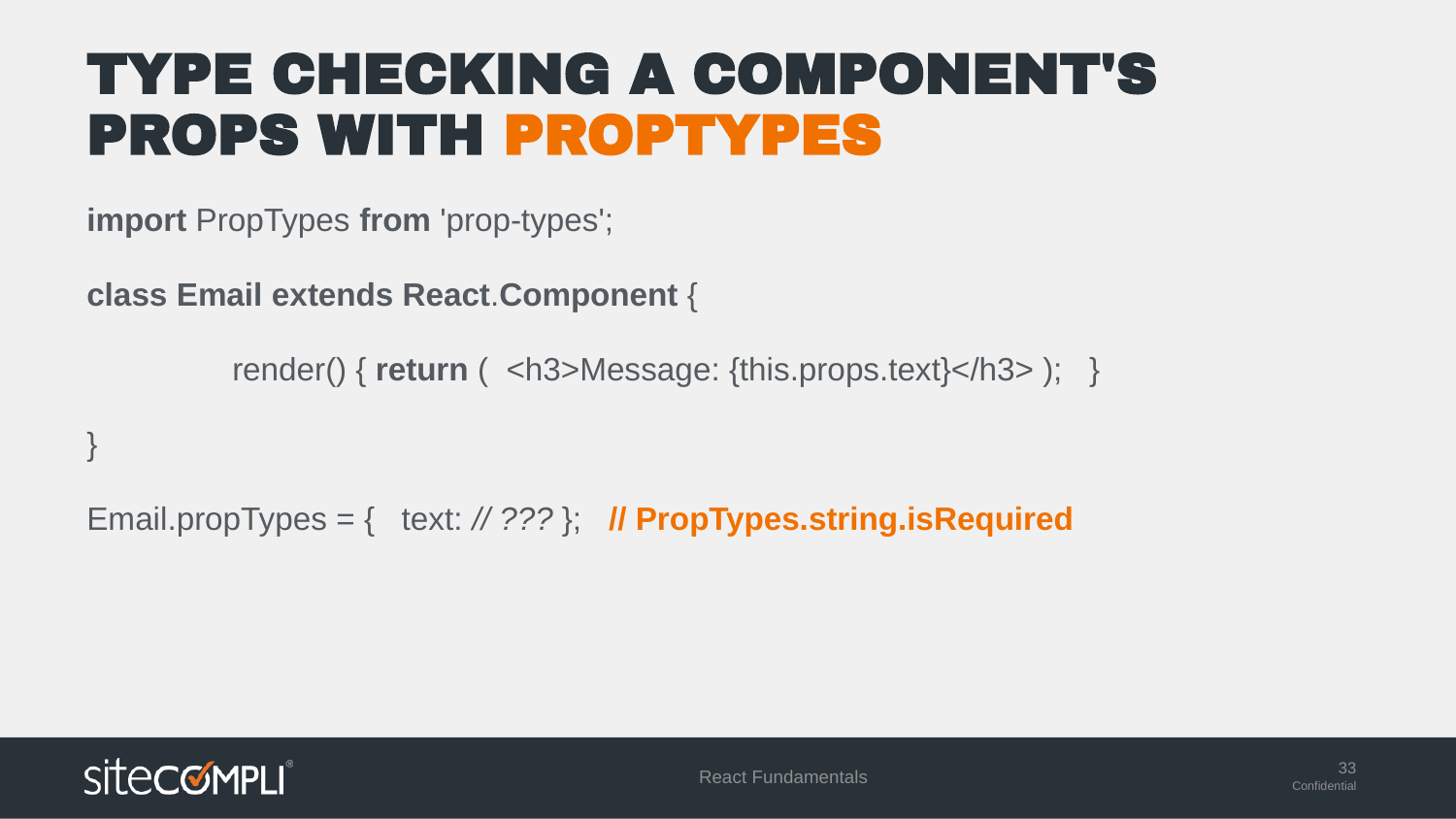

# Type checking a Component's Props with PropTypes
import PropTypes from 'prop-types';
class Email extends React.Component {
	render() { return (  <h3>Message: {this.props.text}</h3> );   }
}
Email.propTypes = {   text: // ??? };   // PropTypes.string.isRequired

React Fundamentals
33